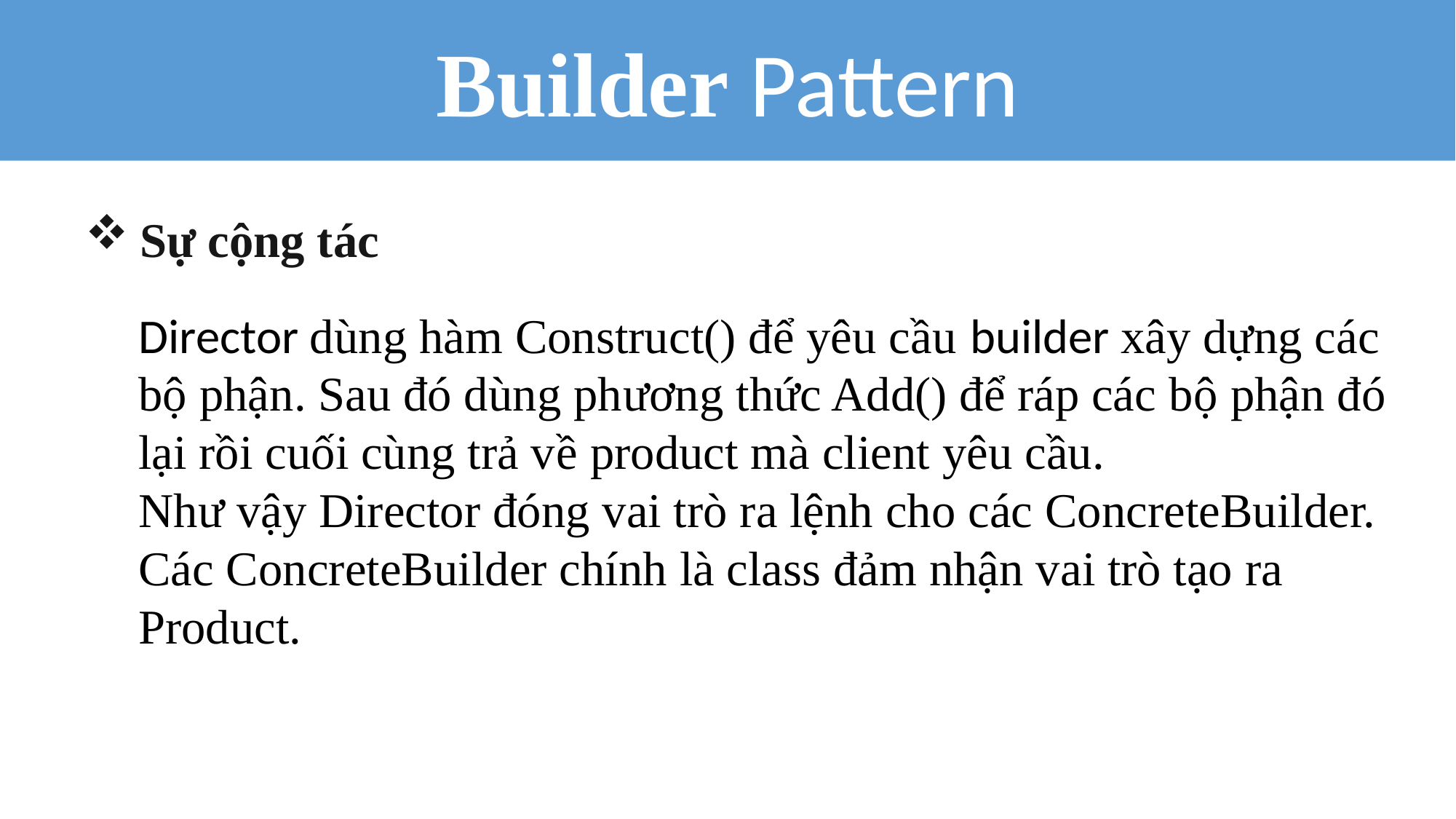

Builder Pattern
Sự cộng tác
Director dùng hàm Construct() để yêu cầu builder xây dựng các bộ phận. Sau đó dùng phương thức Add() để ráp các bộ phận đó lại rồi cuối cùng trả về product mà client yêu cầu.
Như vậy Director đóng vai trò ra lệnh cho các ConcreteBuilder.
Các ConcreteBuilder chính là class đảm nhận vai trò tạo ra Product.